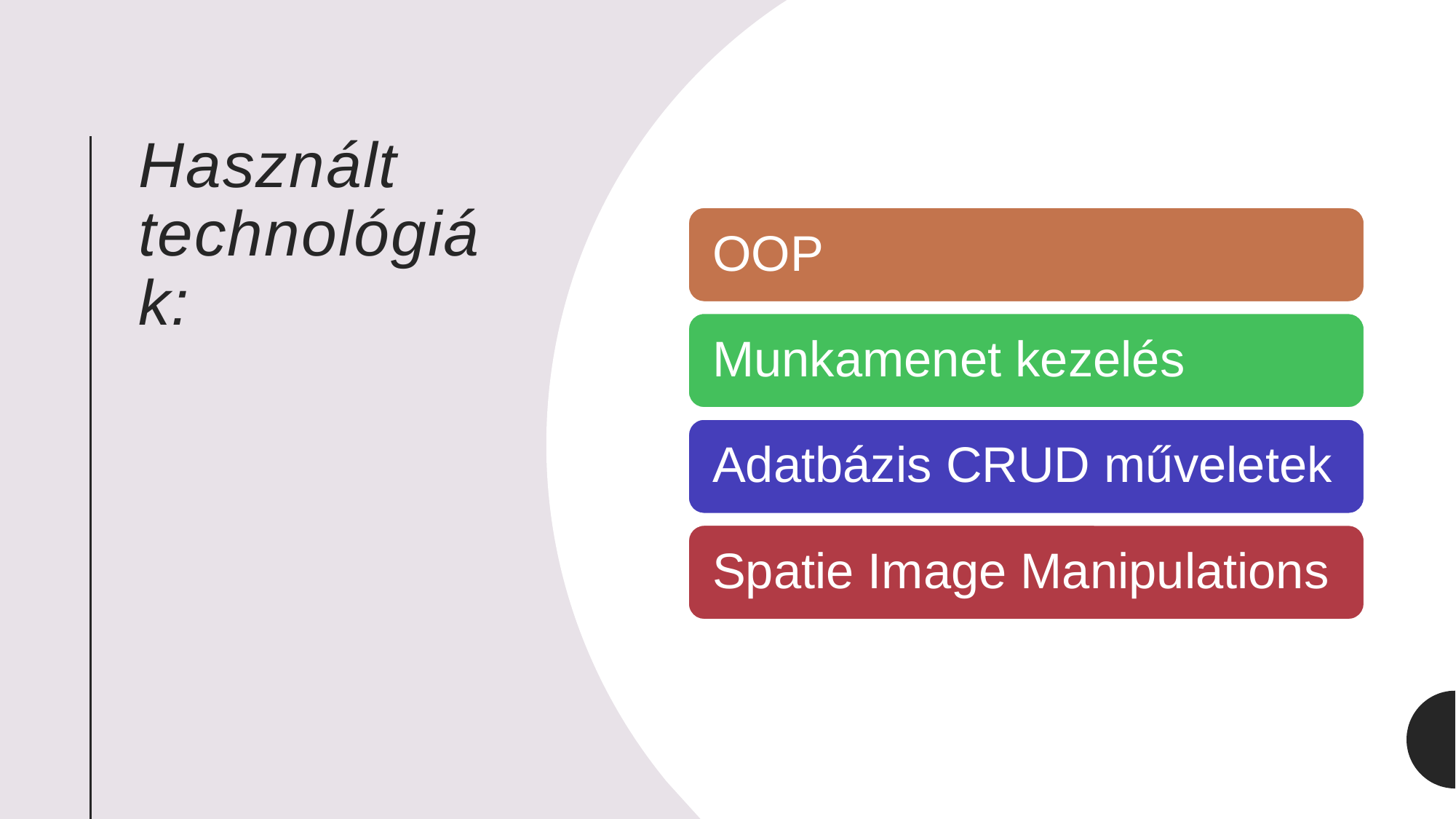

OOP
Munkamenet kezelés
Adatbázis CRUD műveletek
Spatie Image Manipulations
# Használt technológiák: